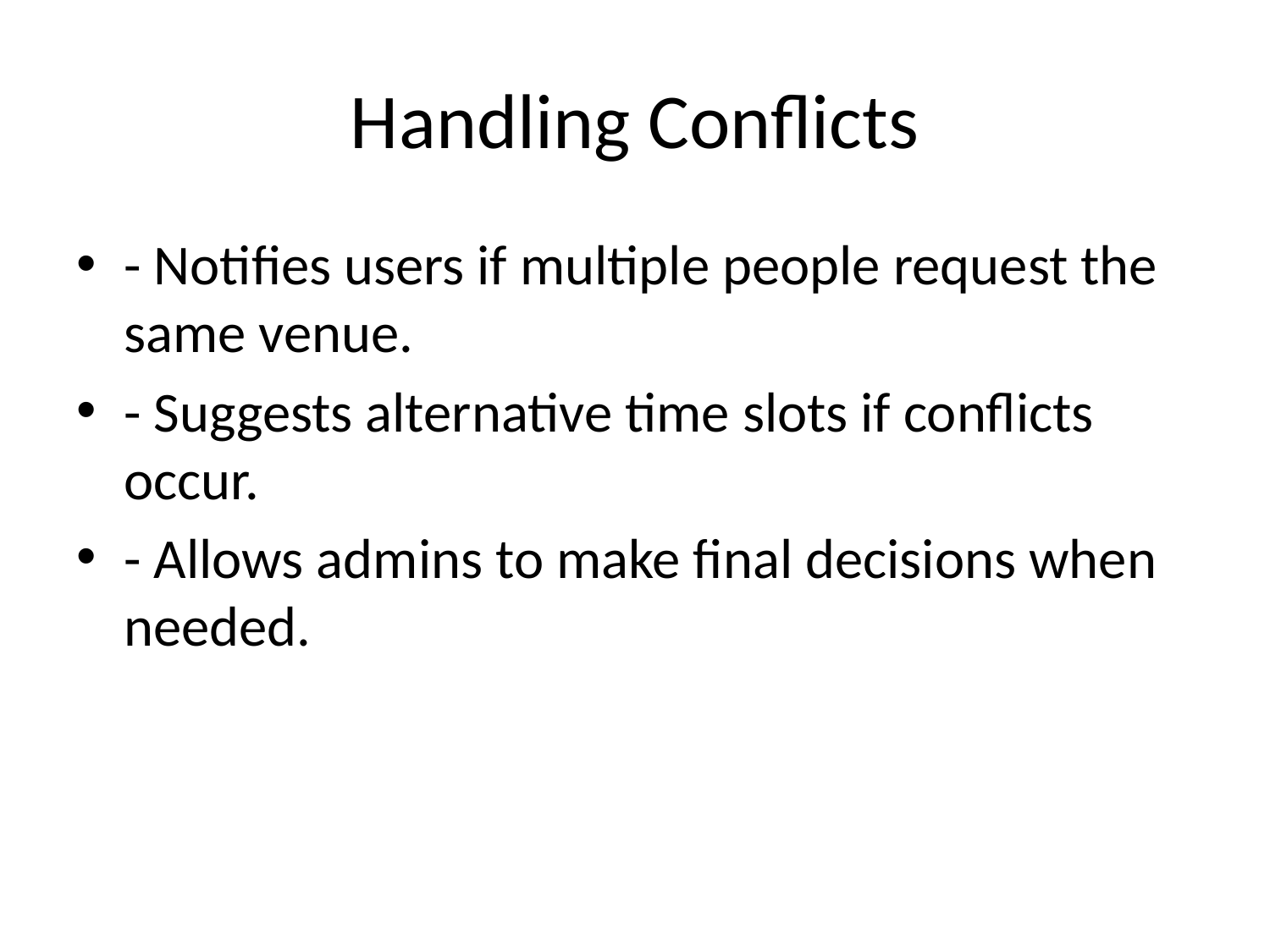

# Handling Conflicts
- Notifies users if multiple people request the same venue.
- Suggests alternative time slots if conflicts occur.
- Allows admins to make final decisions when needed.